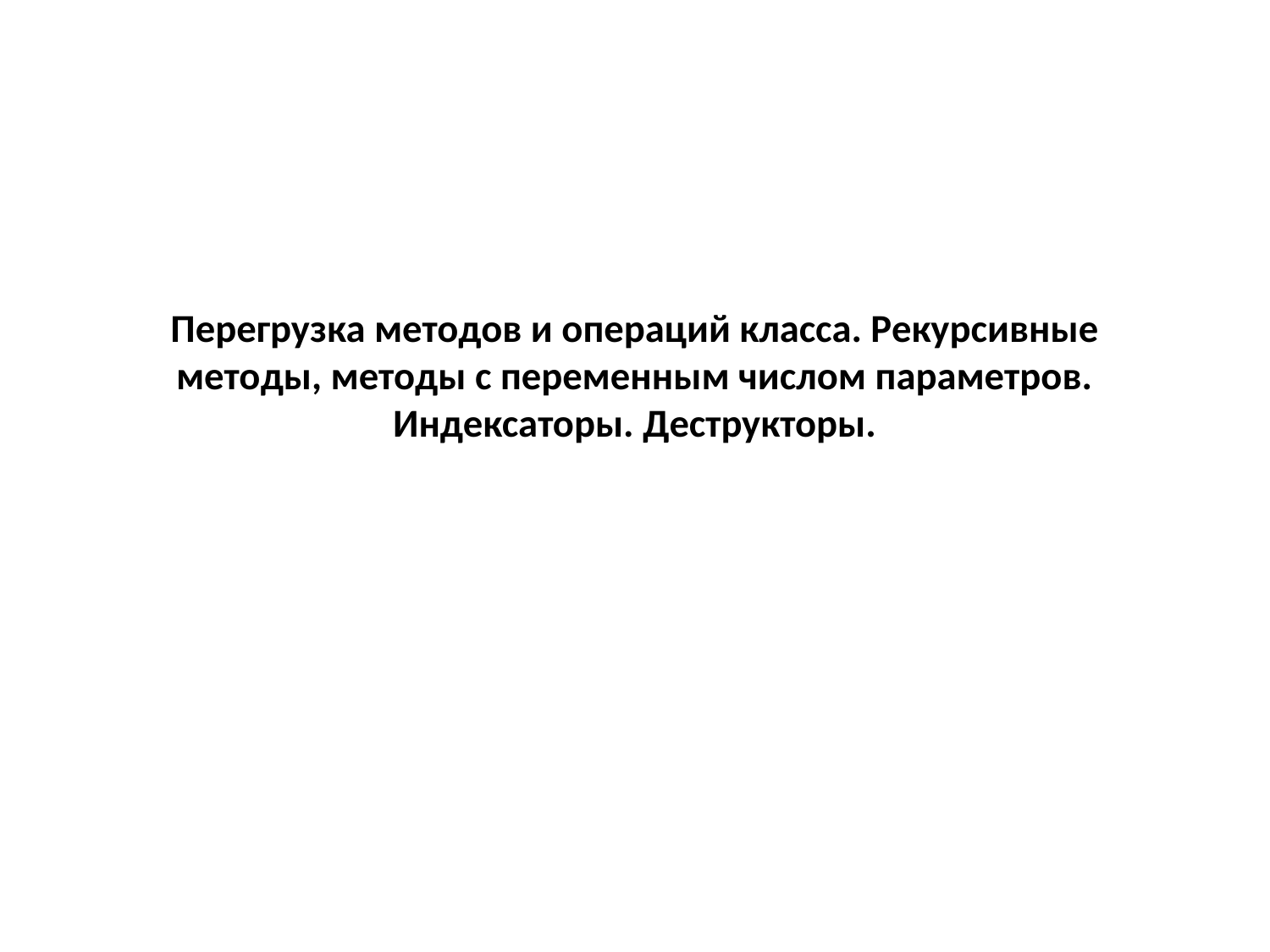

# Перегрузка методов и операций класса. Рекурсивные методы, методы с переменным числом параметров. Индексаторы. Деструкторы.